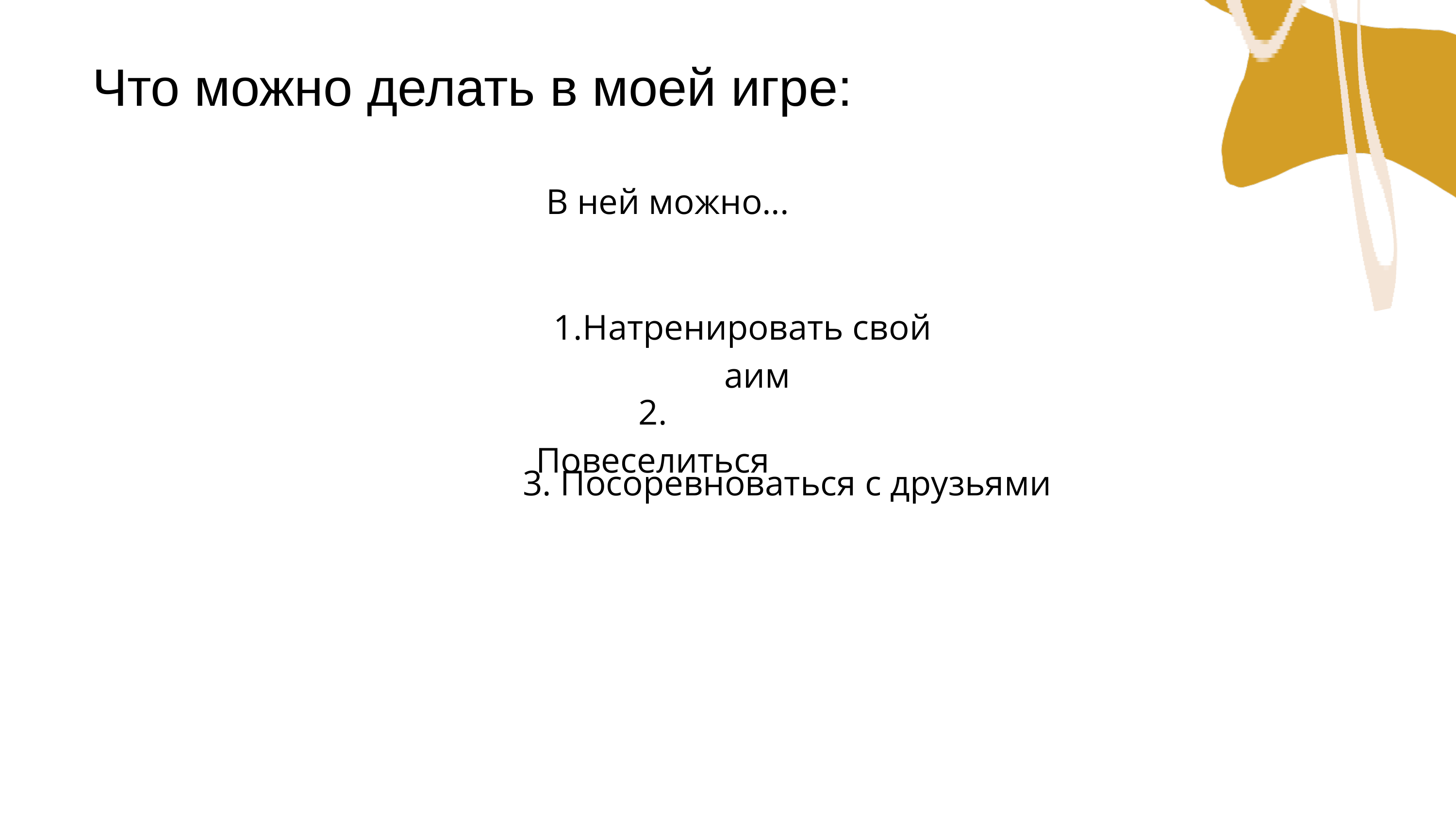

Что можно делать в моей игре:
В ней можно...
Натренировать свой аим
2. Повеселиться
3. Посоревноваться с друзьями